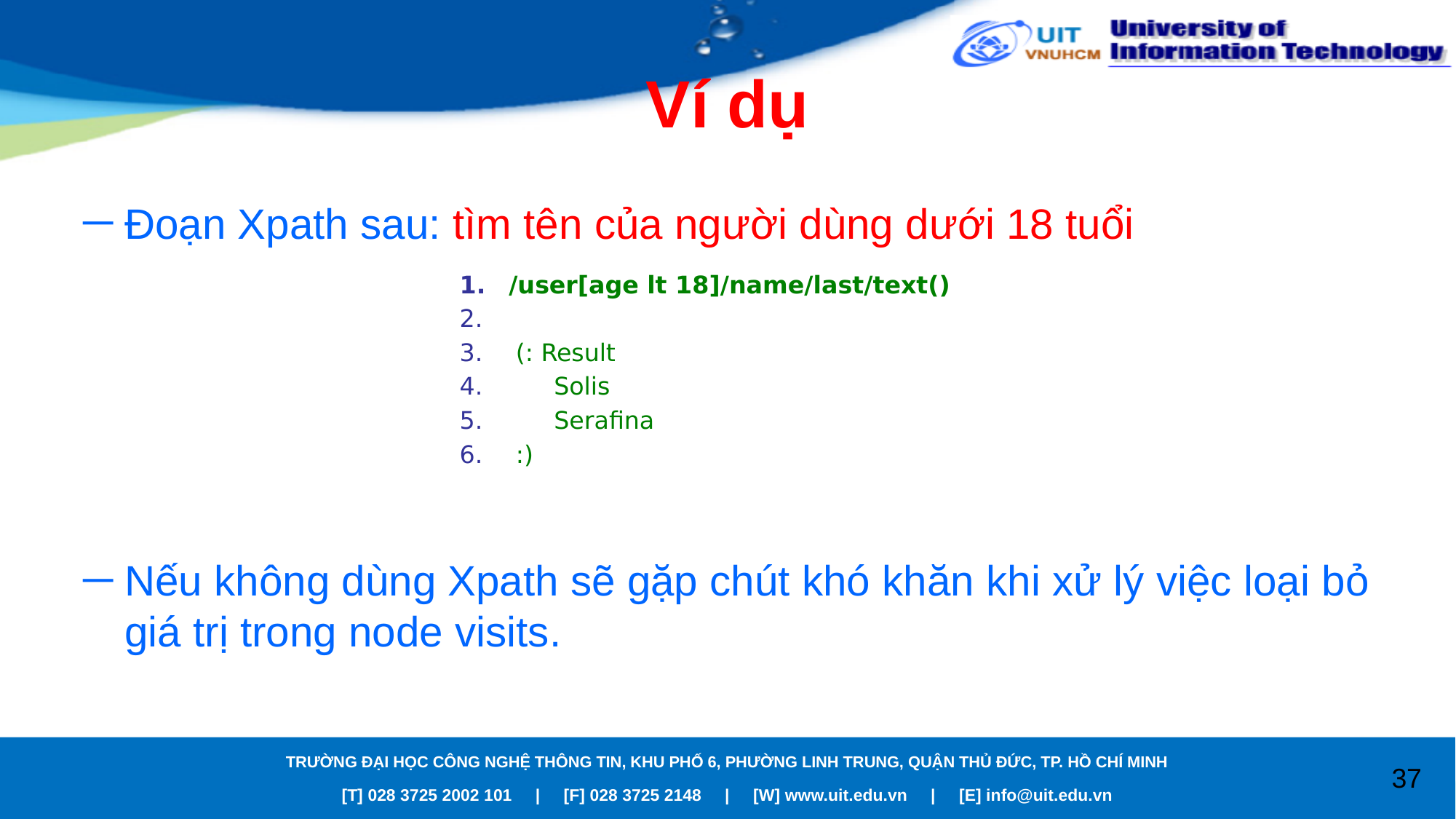

# Ví dụ
Đoạn Xpath sau: tìm tên của người dùng dưới 18 tuổi

Nếu không dùng Xpath sẽ gặp chút khó khăn khi xử lý việc loại bỏ giá trị trong node visits.

 /user[age lt 18]/name/last/text()

  (: Result
       Solis
       Serafina
  :)